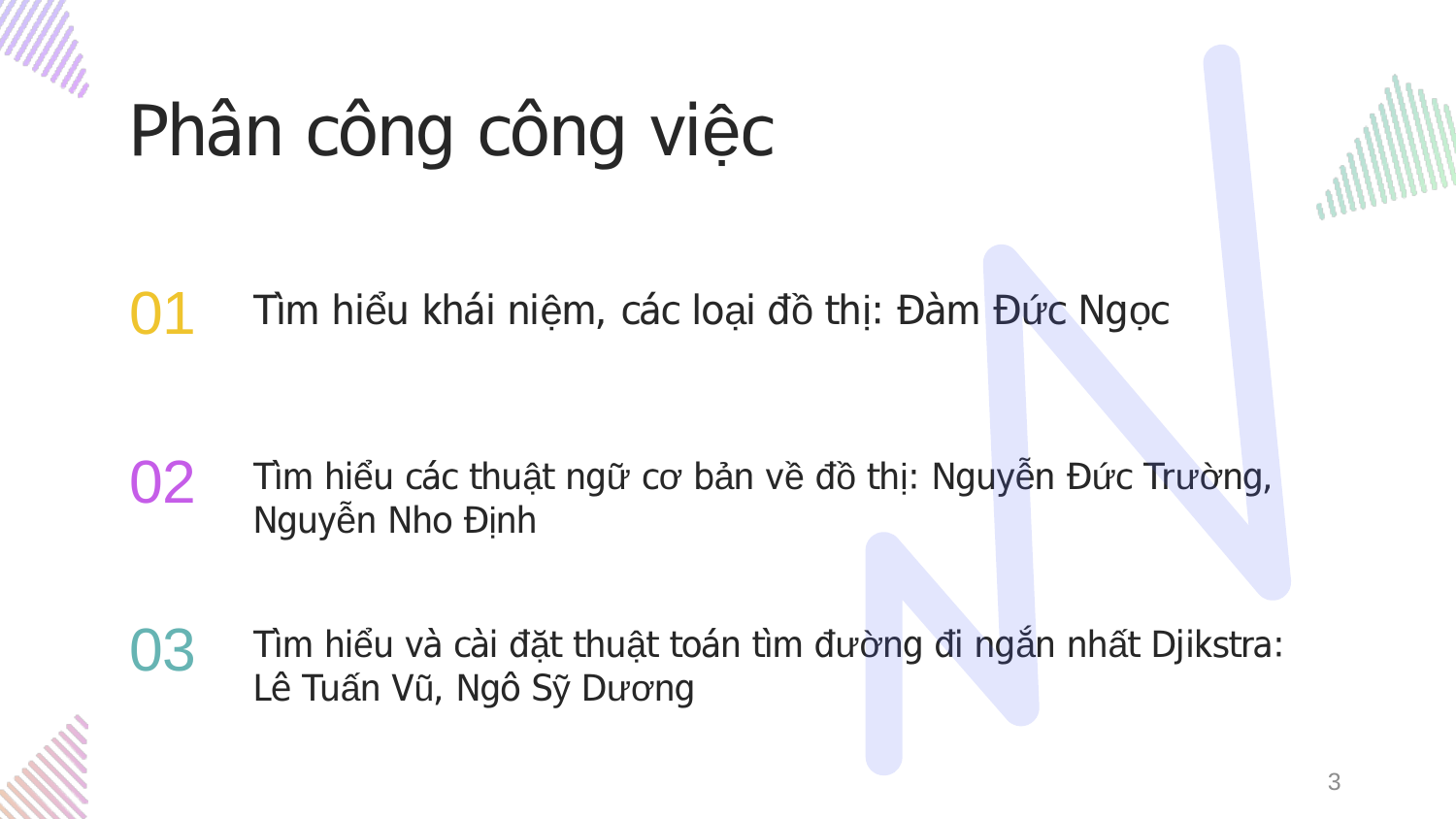

# Phân công công việc

01
Tìm hiểu khái niệm, các loại đồ thị: Đàm Đức Ngọc
02
Tìm hiểu các thuật ngữ cơ bản về đồ thị: Nguyễn Đức Trường, Nguyễn Nho Định
03
Tìm hiểu và cài đặt thuật toán tìm đường đi ngắn nhất Djikstra: Lê Tuấn Vũ, Ngô Sỹ Dương
3